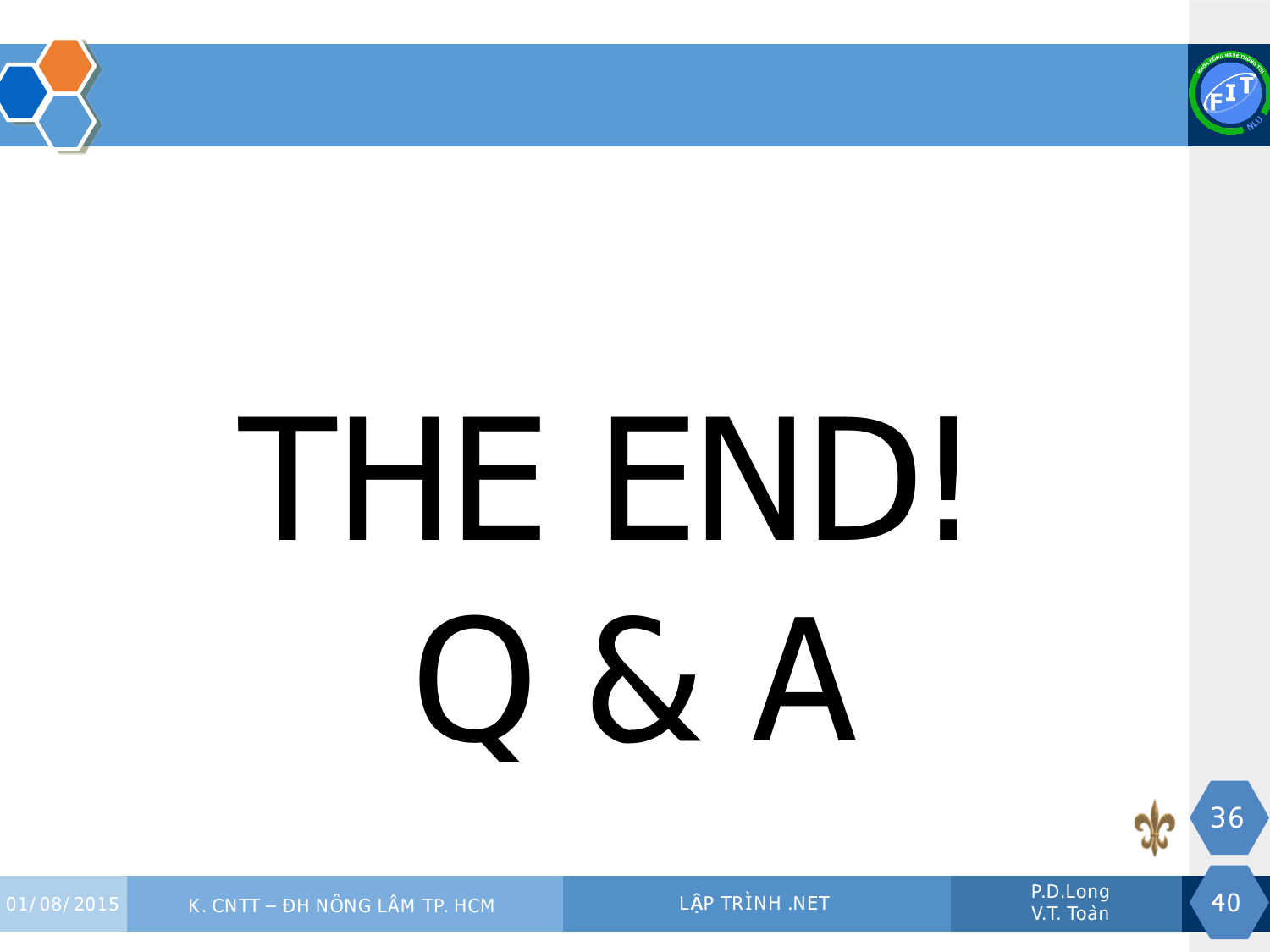

#

THE END!
Q & A

36
01/08/2015
K. CNTT – ĐH NÔNG LÂM TP. HCM